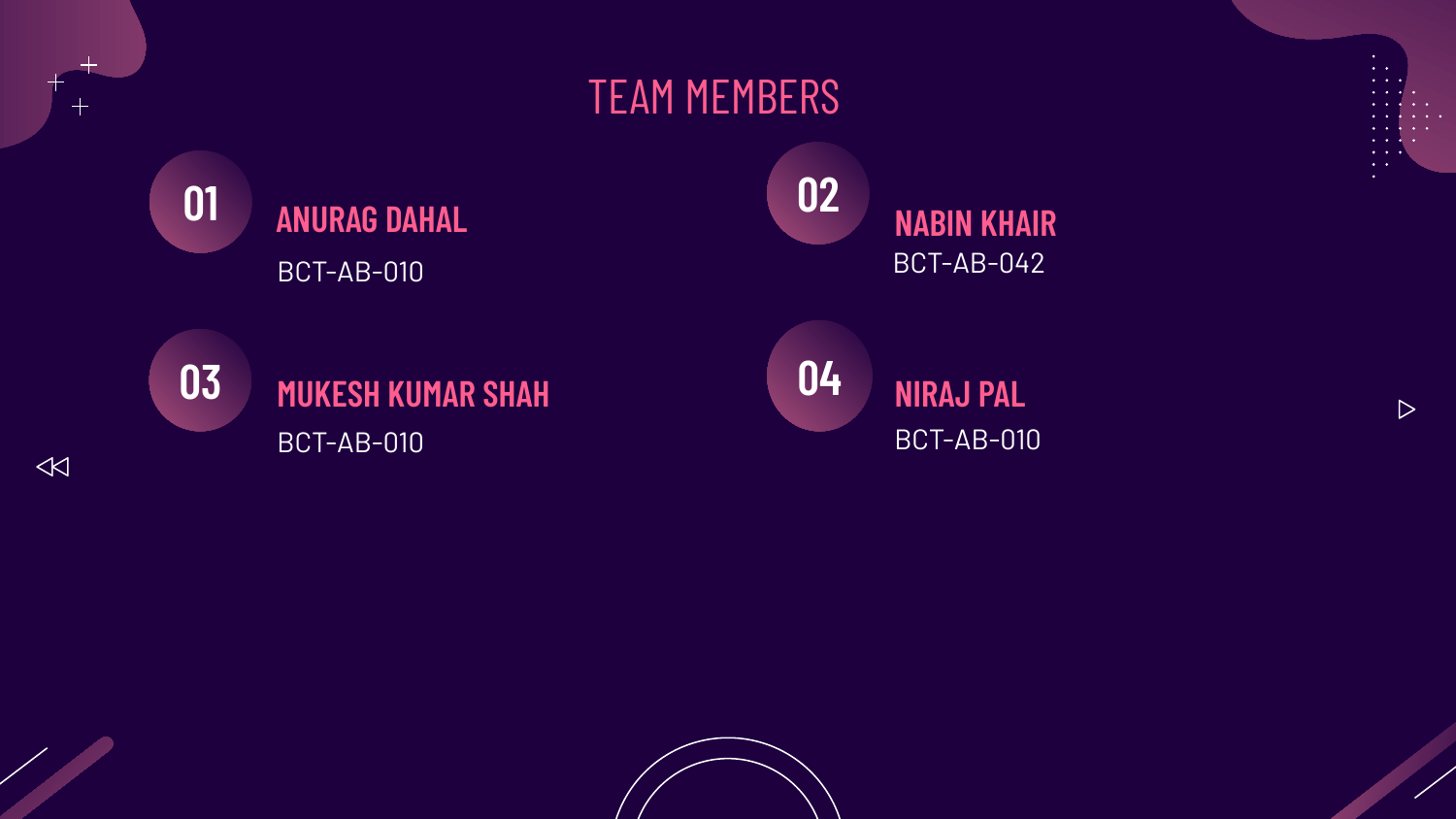

# TEAM MEMBERS
02
01
ANURAG DAHAL
NABIN KHAIR
BCT-AB-042

BCT-AB-010
04
03
MUKESH KUMAR SHAH
NIRAJ PAL
BCT-AB-010

BCT-AB-010